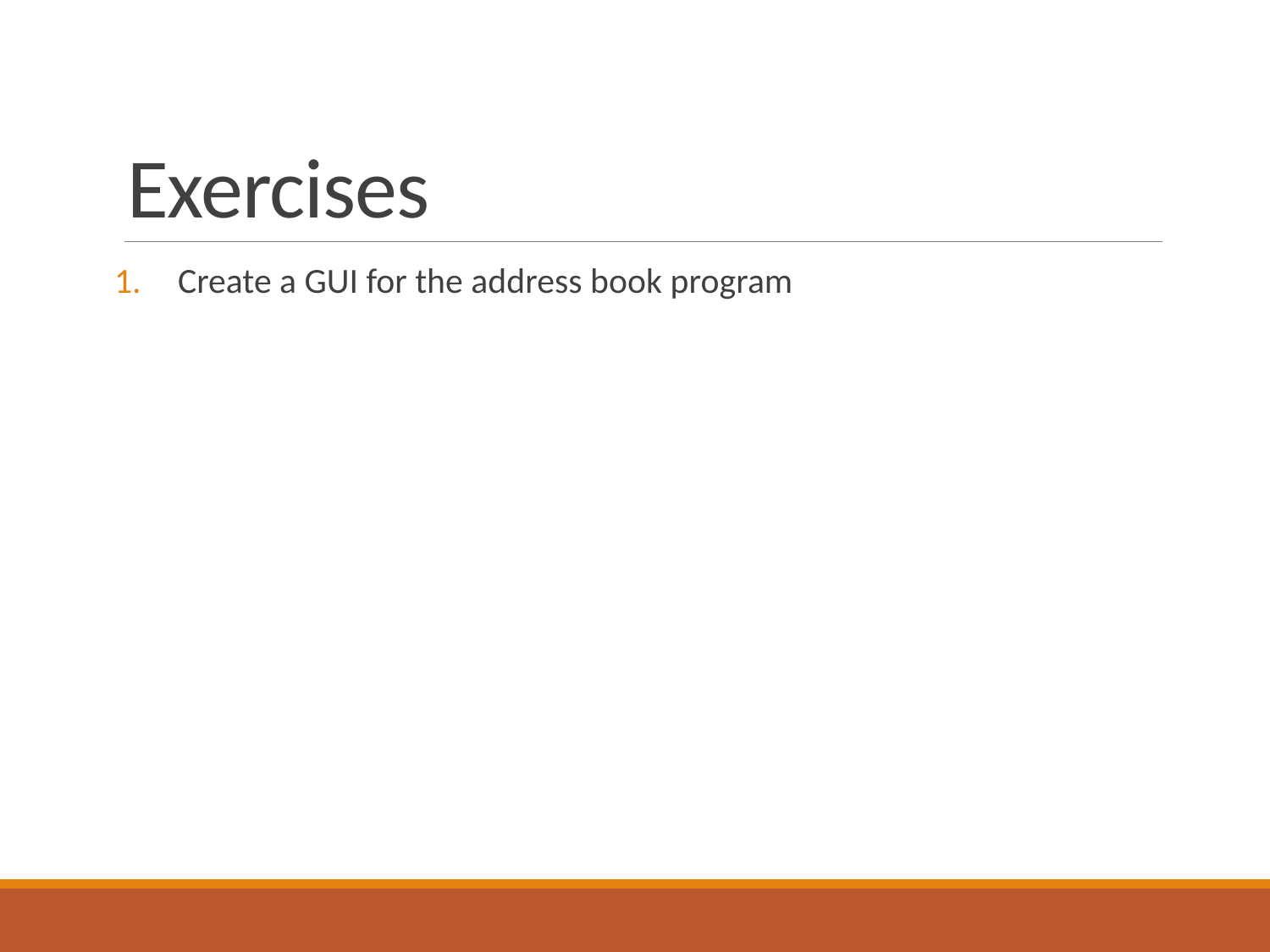

# Exercises
Create a GUI for the address book program